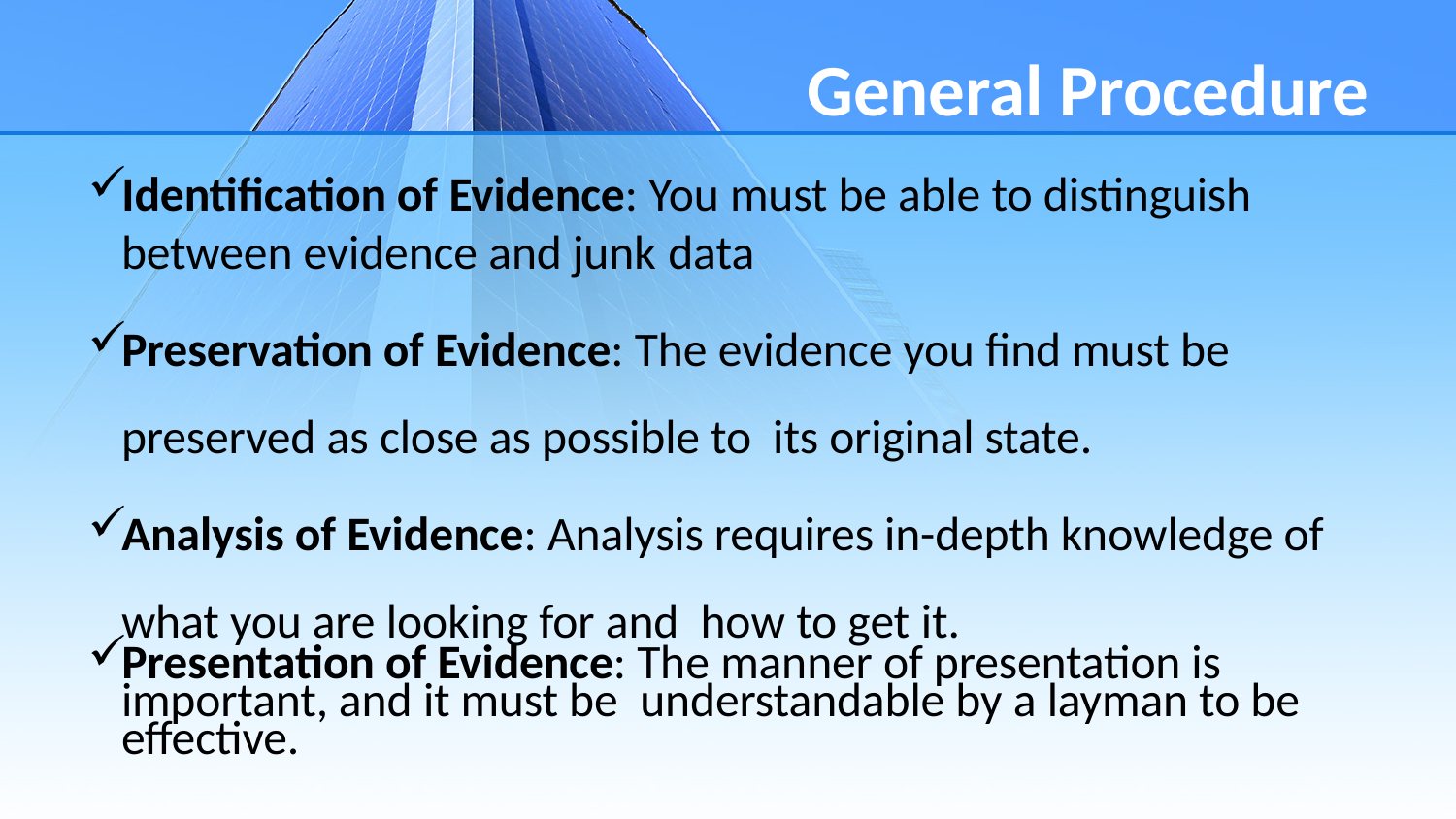

# General Procedure
Identification of Evidence: You must be able to distinguish between evidence and junk data
Preservation of Evidence: The evidence you find must be preserved as close as possible to  its original state.
Analysis of Evidence: Analysis requires in-depth knowledge of what you are looking for and  how to get it.
Presentation of Evidence: The manner of presentation is important, and it must be  understandable by a layman to be effective.